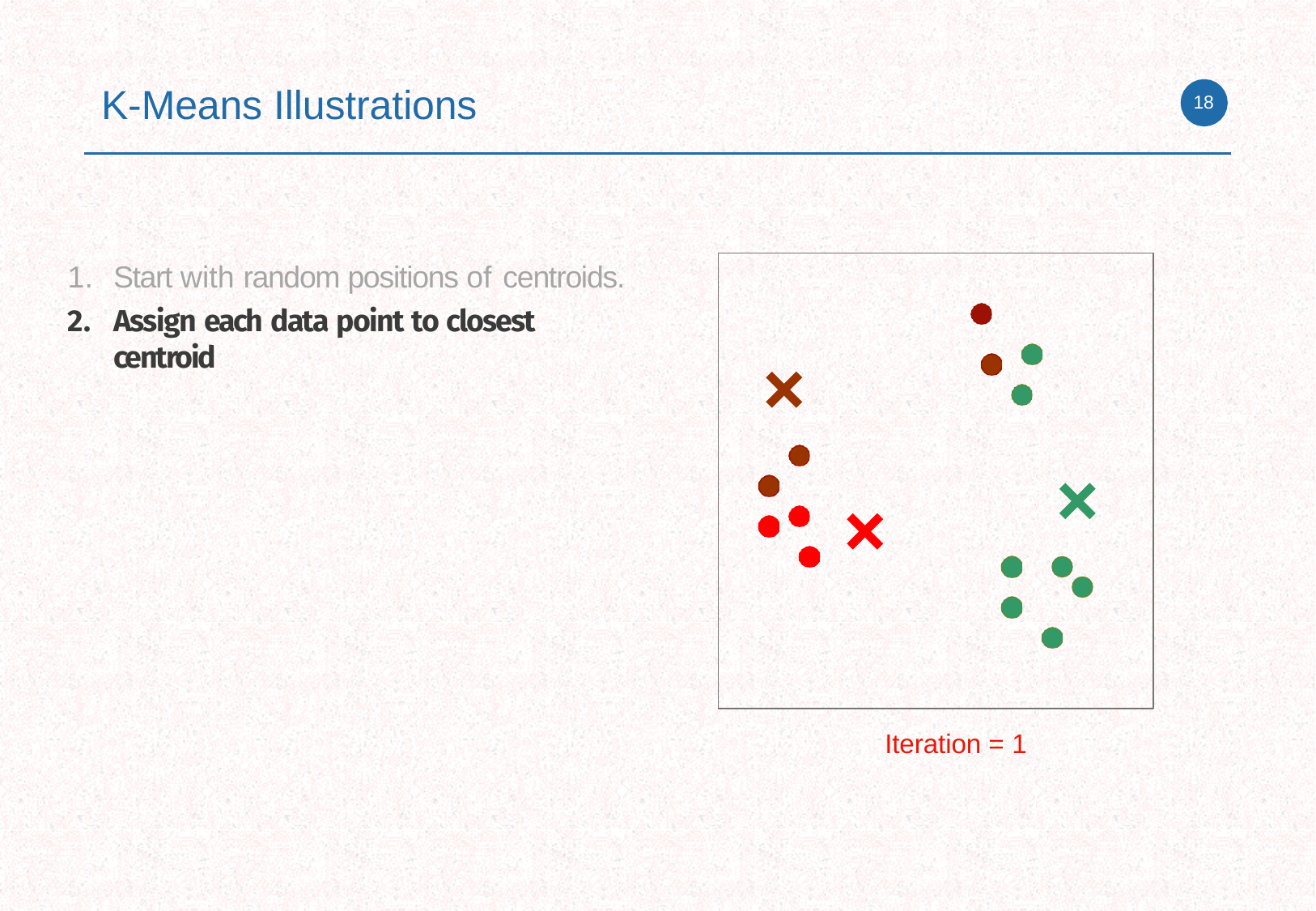

# K-Means Illustrations
18
Start with random positions of centroids.
Assign each data point to closest centroid

Iteration = 1